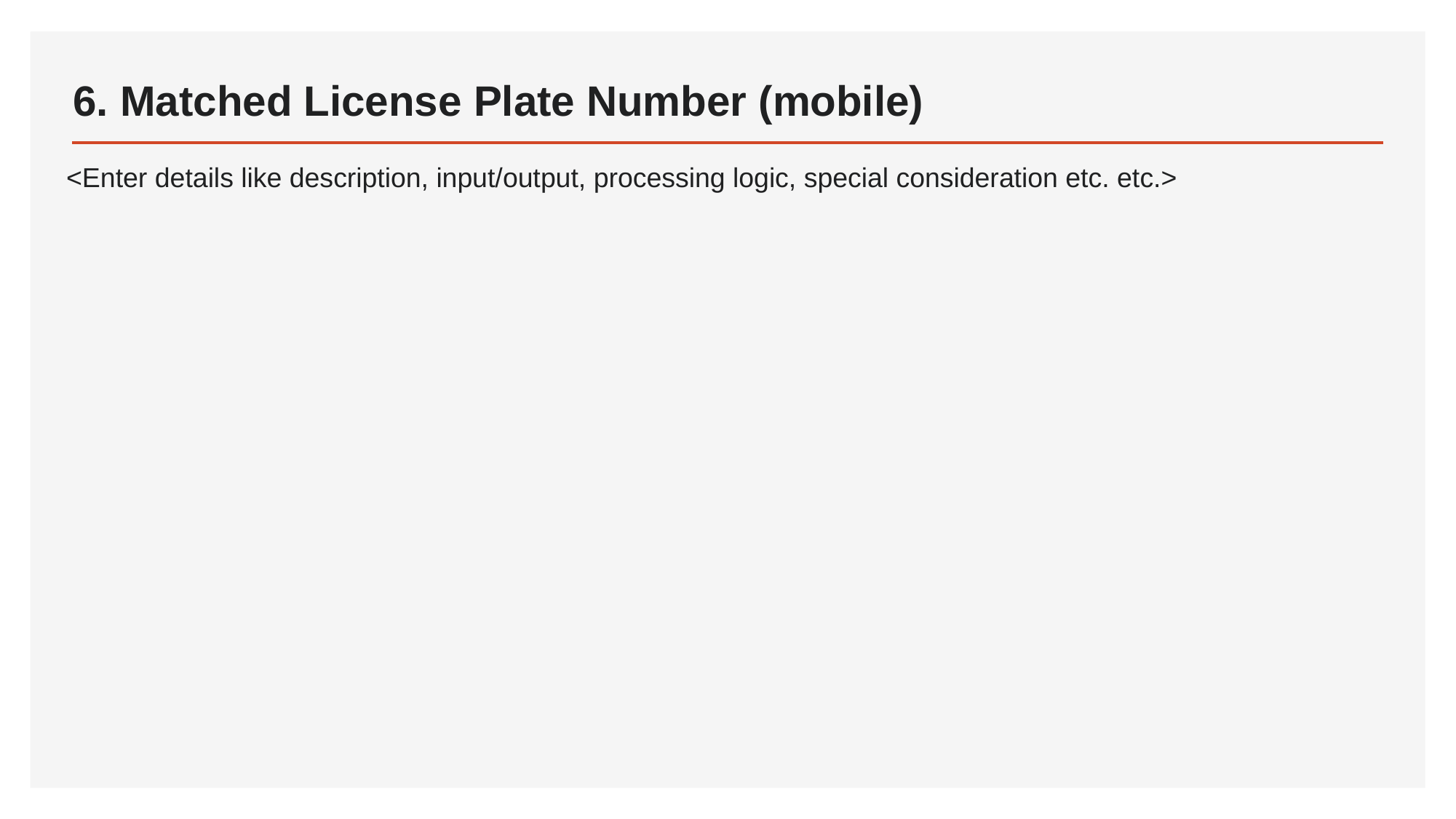

# 6. Matched License Plate Number (mobile)
<Enter details like description, input/output, processing logic, special consideration etc. etc.>